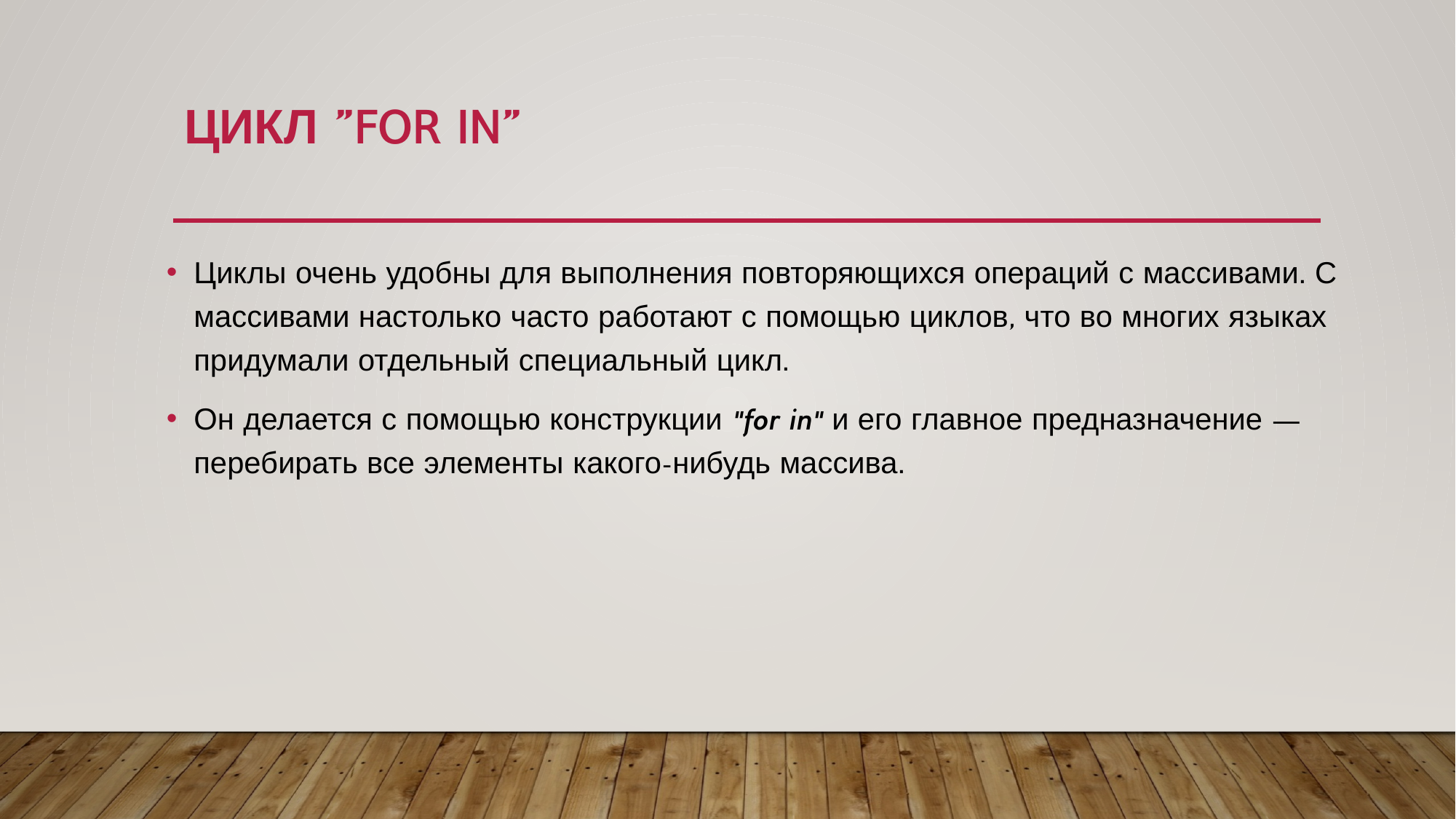

# Цикл ”for in”
Циклы очень удобны для выполнения повторяющихся операций с массивами. С массивами настолько часто работают с помощью циклов, что во многих языках придумали отдельный специальный цикл.
Он делается с помощью конструкции "for in" и его главное предназначение — перебирать все элементы какого-нибудь массива.